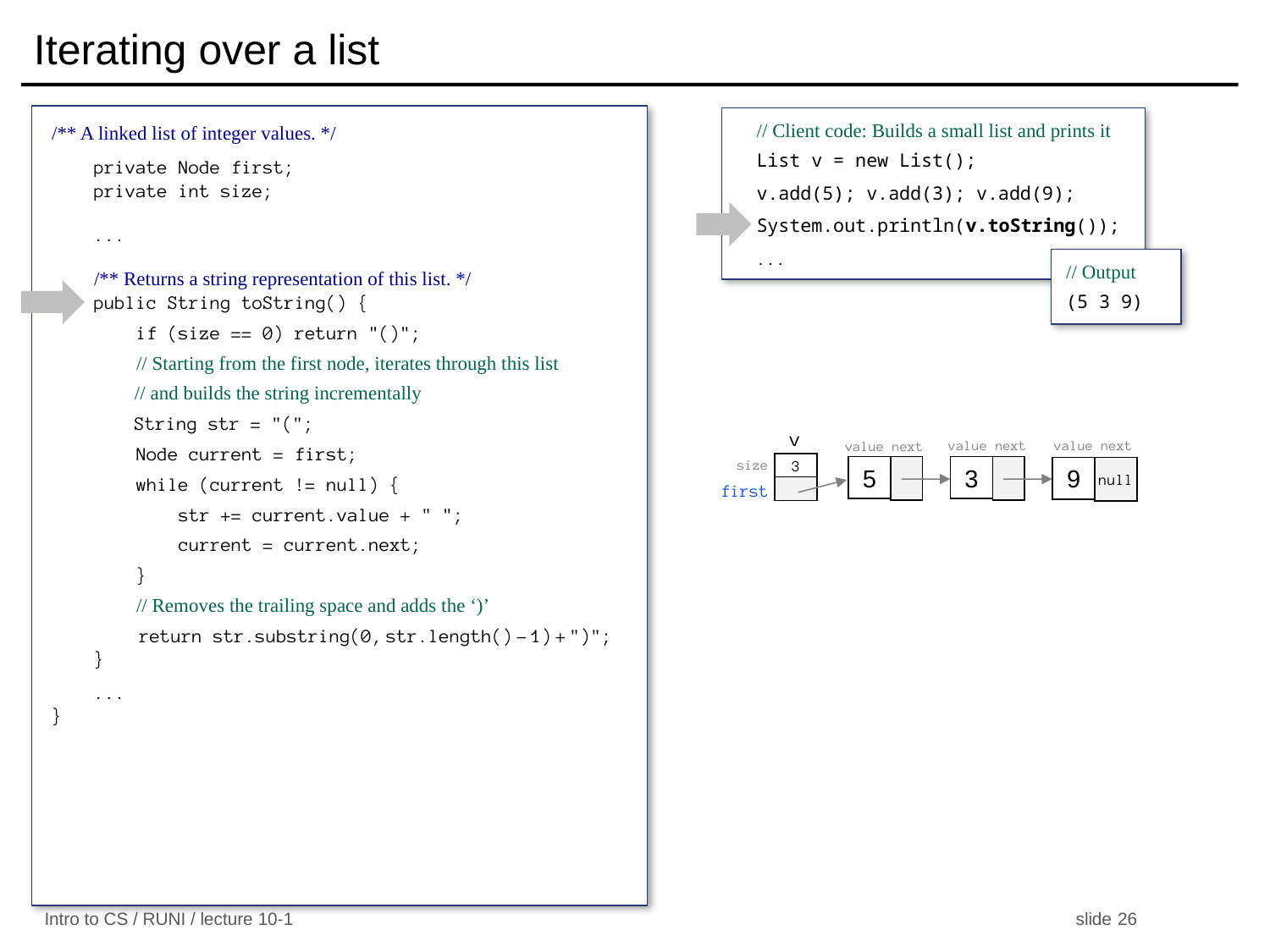

# Iterating over a list
/** A linked list of integer values. */
    private Node first;
    private int size;
    ...
    /** Returns a string representation of this list. */
    public String toString() {
        if (size == 0) return "()";
        // Starting from the first node, iterates through this list
                 // and builds the string incrementally
                 String str = "(";
        Node current = first;
        while (current != null) {
            str += current.value + " ";
            current = current.next;
        }
        // Removes the trailing space and adds the ‘)’
                  return str.substring(0, str.length() - 1) + ")";
    }
    ...
}
// Client code: Builds a small list and prints it
List v = new List();
v.add(5); v.add(3); v.add(9);
System.out.println(v.toString());
...

// Output
(5 3 9)

v
3
size
first

value next
value next
value next
5

3

null
9